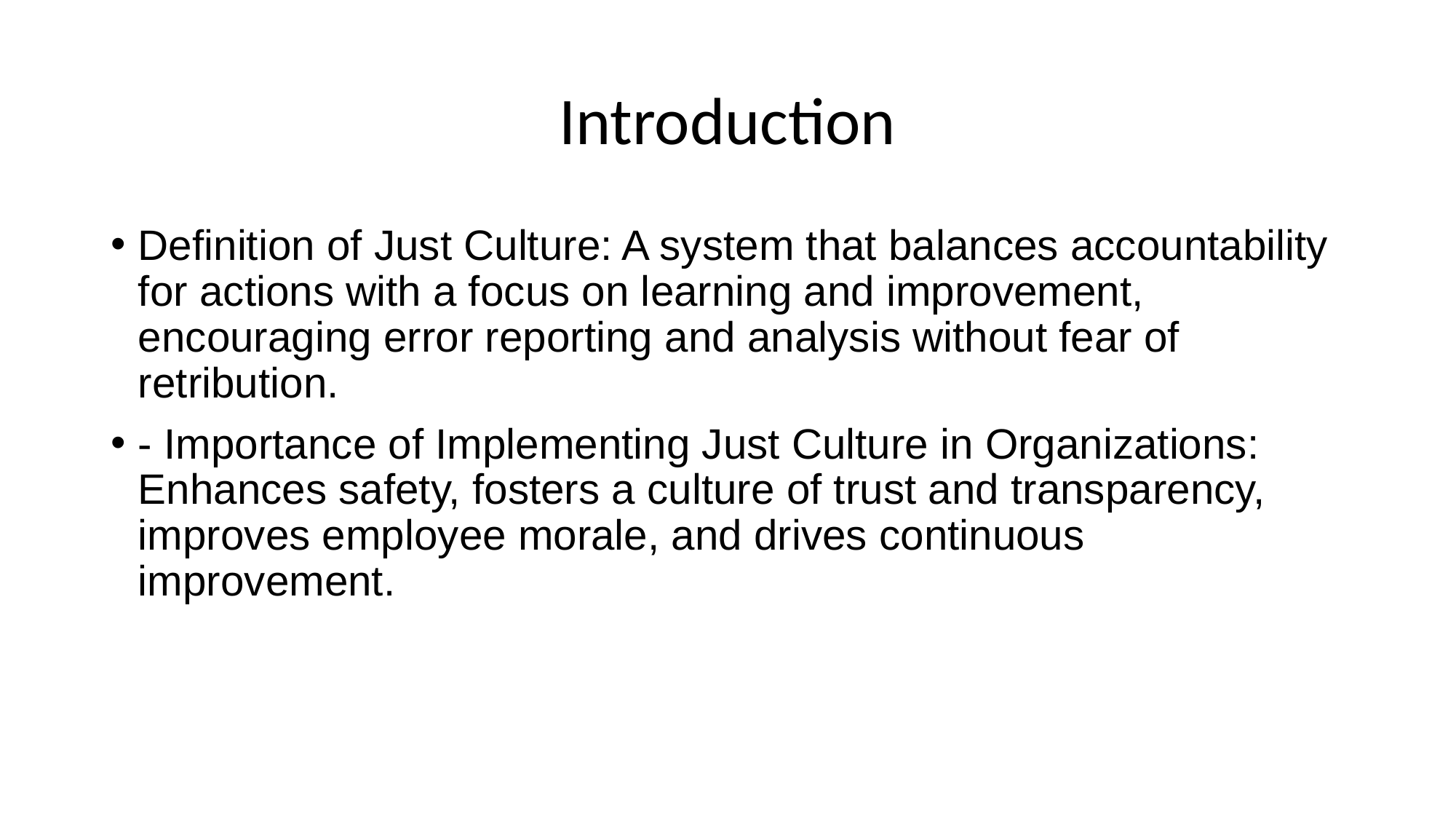

# Introduction
Definition of Just Culture: A system that balances accountability for actions with a focus on learning and improvement, encouraging error reporting and analysis without fear of retribution.
- Importance of Implementing Just Culture in Organizations: Enhances safety, fosters a culture of trust and transparency, improves employee morale, and drives continuous improvement.